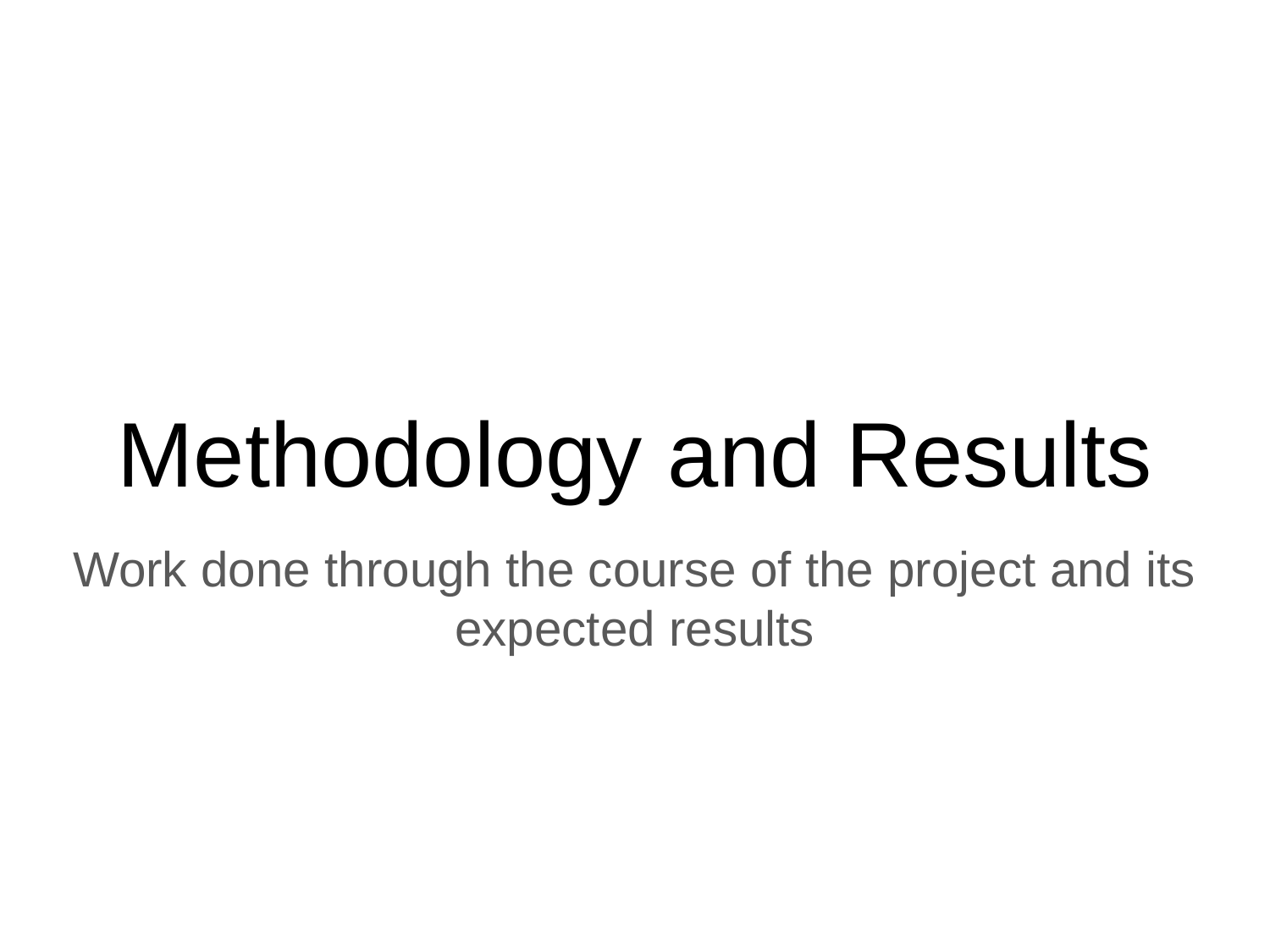

# Methodology and Results
Work done through the course of the project and its expected results